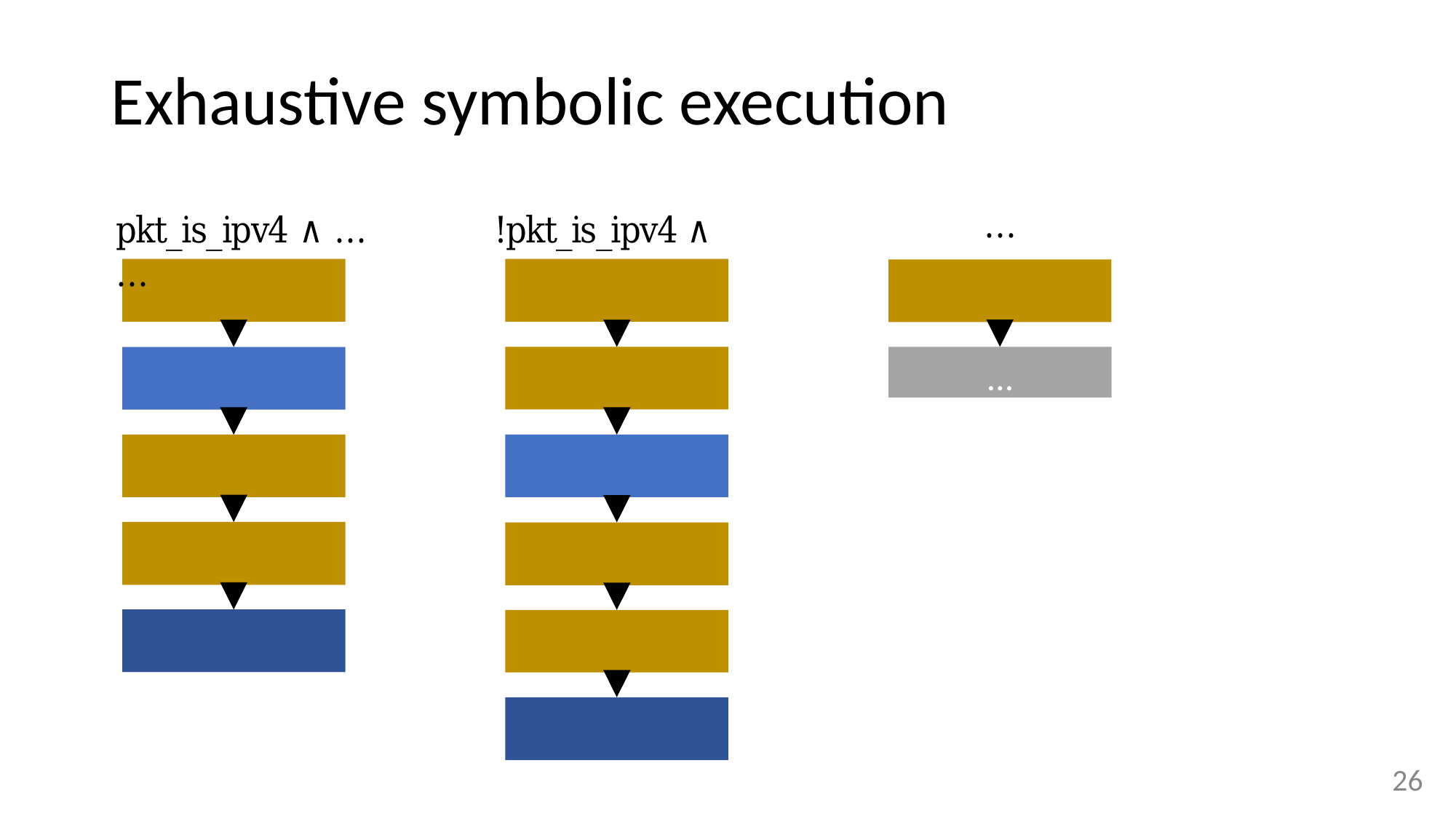

# Exhaustive symbolic execution
…
pkt_is_ipv4 ∧ …	!pkt_is_ipv4 ∧ …

…
26